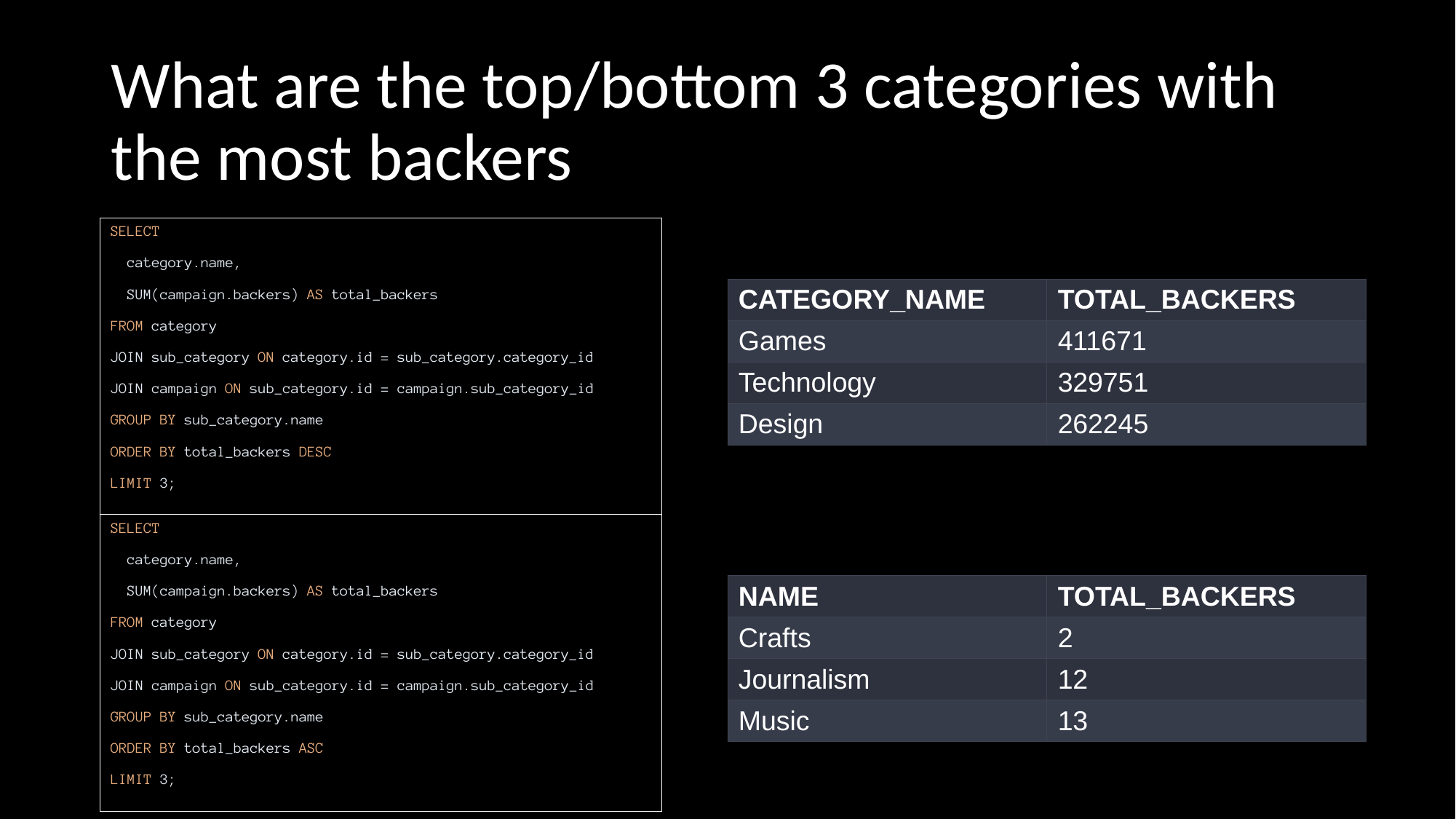

# What are the top/bottom 3 categories with the most backers
SELECT
  category.name,
  SUM(campaign.backers) AS total_backers
FROM category
JOIN sub_category ON category.id = sub_category.category_id
JOIN campaign ON sub_category.id = campaign.sub_category_id
GROUP BY sub_category.name
ORDER BY total_backers DESC
LIMIT 3;
| CATEGORY\_NAME | TOTAL\_BACKERS |
| --- | --- |
| Games | 411671 |
| Technology | 329751 |
| Design | 262245 |
SELECT
  category.name,
  SUM(campaign.backers) AS total_backers
FROM category
JOIN sub_category ON category.id = sub_category.category_id
JOIN campaign ON sub_category.id = campaign.sub_category_id
GROUP BY sub_category.name
ORDER BY total_backers ASC
LIMIT 3;
| NAME | TOTAL\_BACKERS |
| --- | --- |
| Crafts | 2 |
| Journalism | 12 |
| Music | 13 |